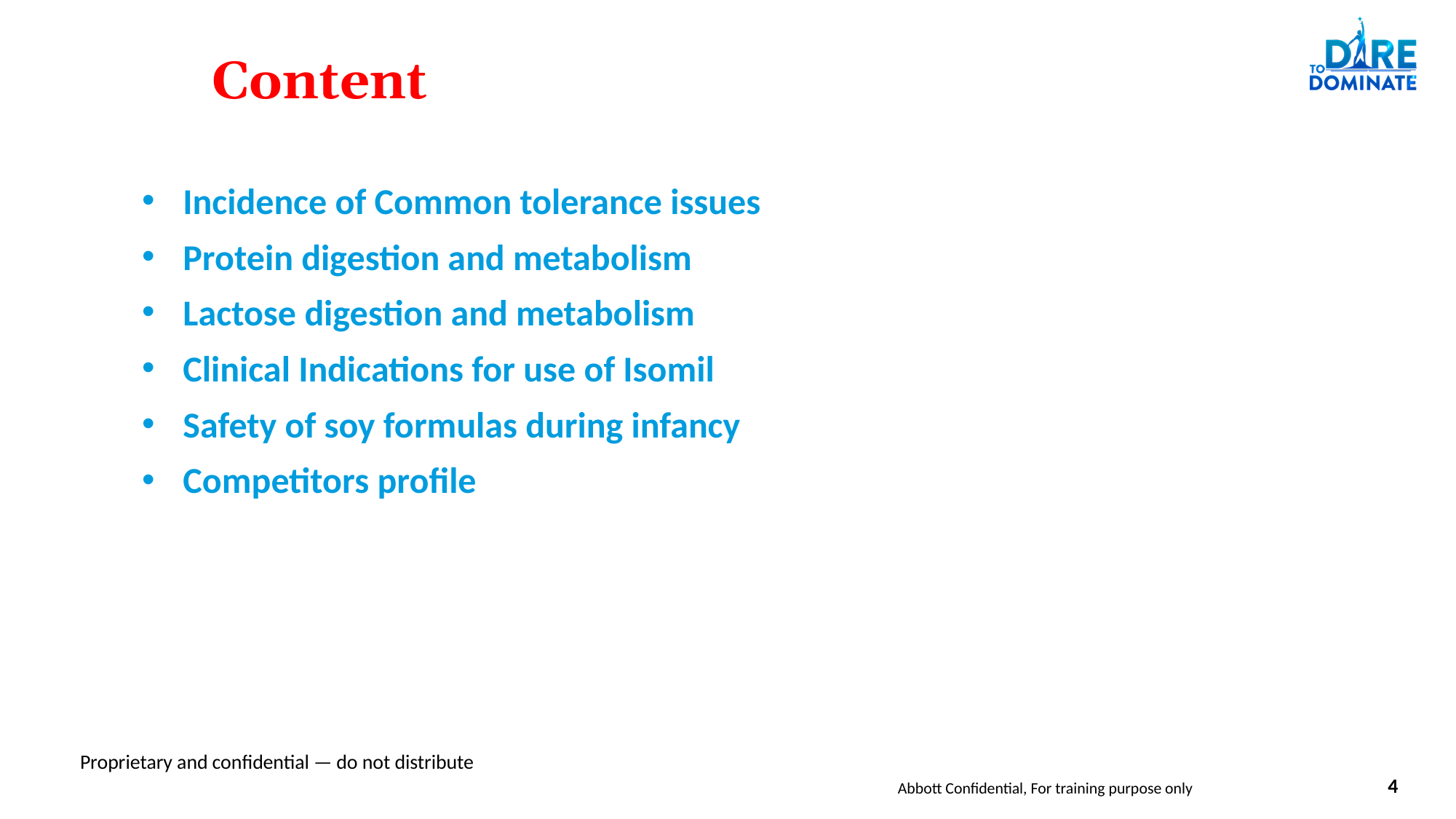

Content
Incidence of Common tolerance issues
Protein digestion and metabolism
Lactose digestion and metabolism
Clinical Indications for use of Isomil
Safety of soy formulas during infancy
Competitors profile
Abbott Confidential, For training purpose only
4